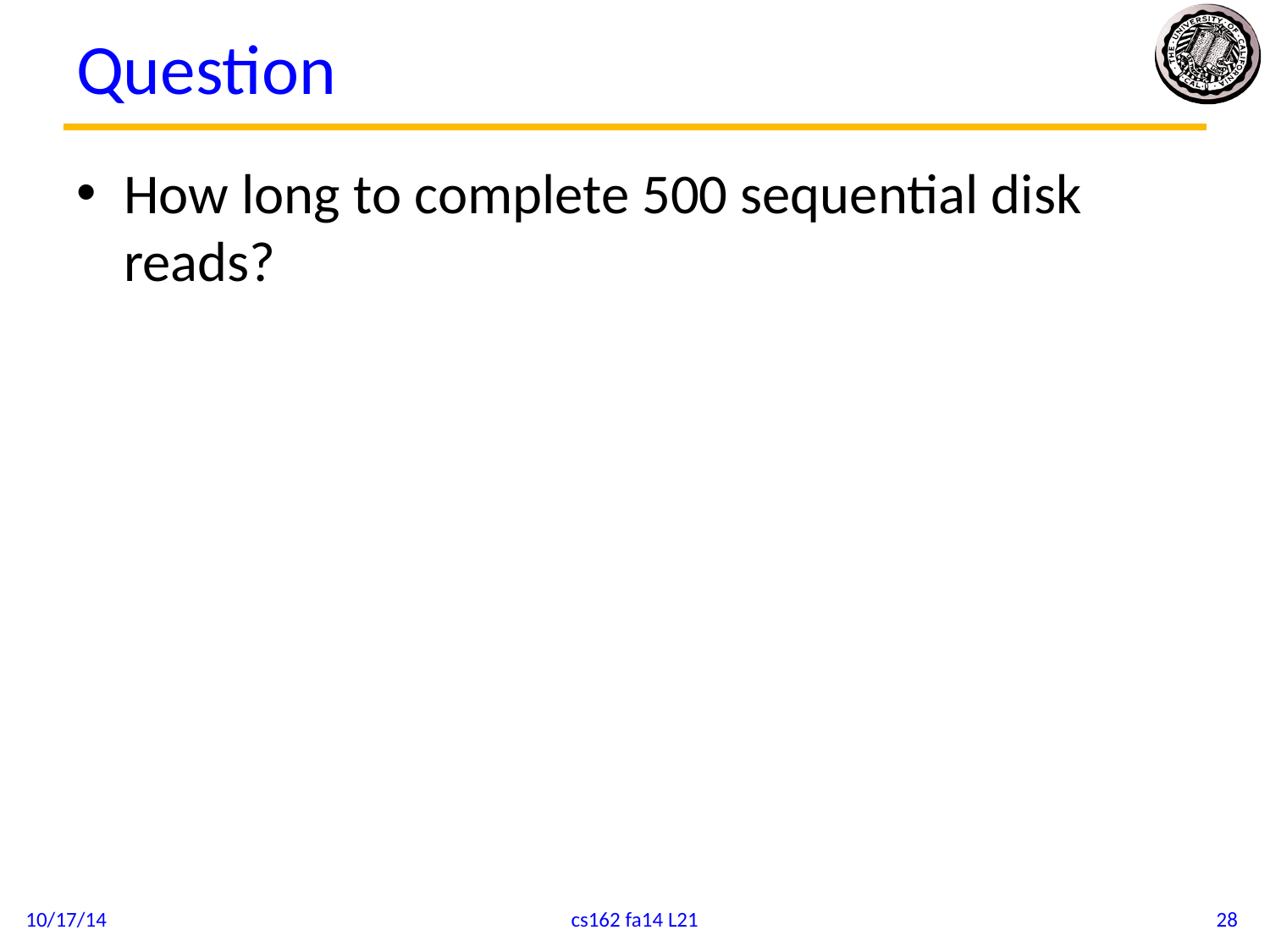

# Question
How long to complete 500 sequential disk reads?
10/17/14
cs162 fa14 L21
28